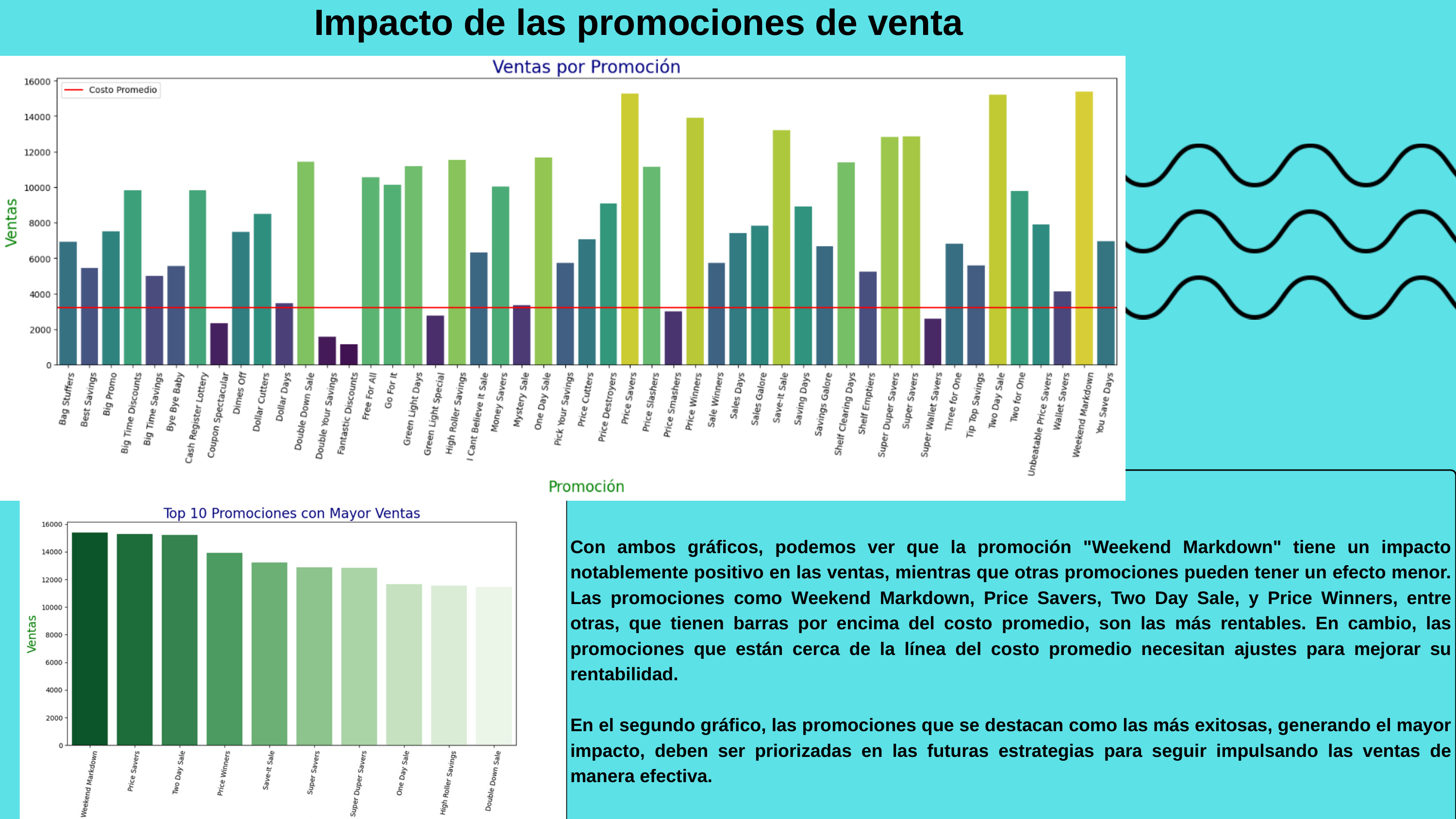

Impacto de las promociones de venta

Con ambos gráficos, podemos ver que la promoción "Weekend Markdown" tiene un impacto notablemente positivo en las ventas, mientras que otras promociones pueden tener un efecto menor. Las promociones como Weekend Markdown, Price Savers, Two Day Sale, y Price Winners, entre otras, que tienen barras por encima del costo promedio, son las más rentables. En cambio, las promociones que están cerca de la línea del costo promedio necesitan ajustes para mejorar su rentabilidad.

En el segundo gráfico, las promociones que se destacan como las más exitosas, generando el mayor impacto, deben ser priorizadas en las futuras estrategias para seguir impulsando las ventas de manera efectiva.